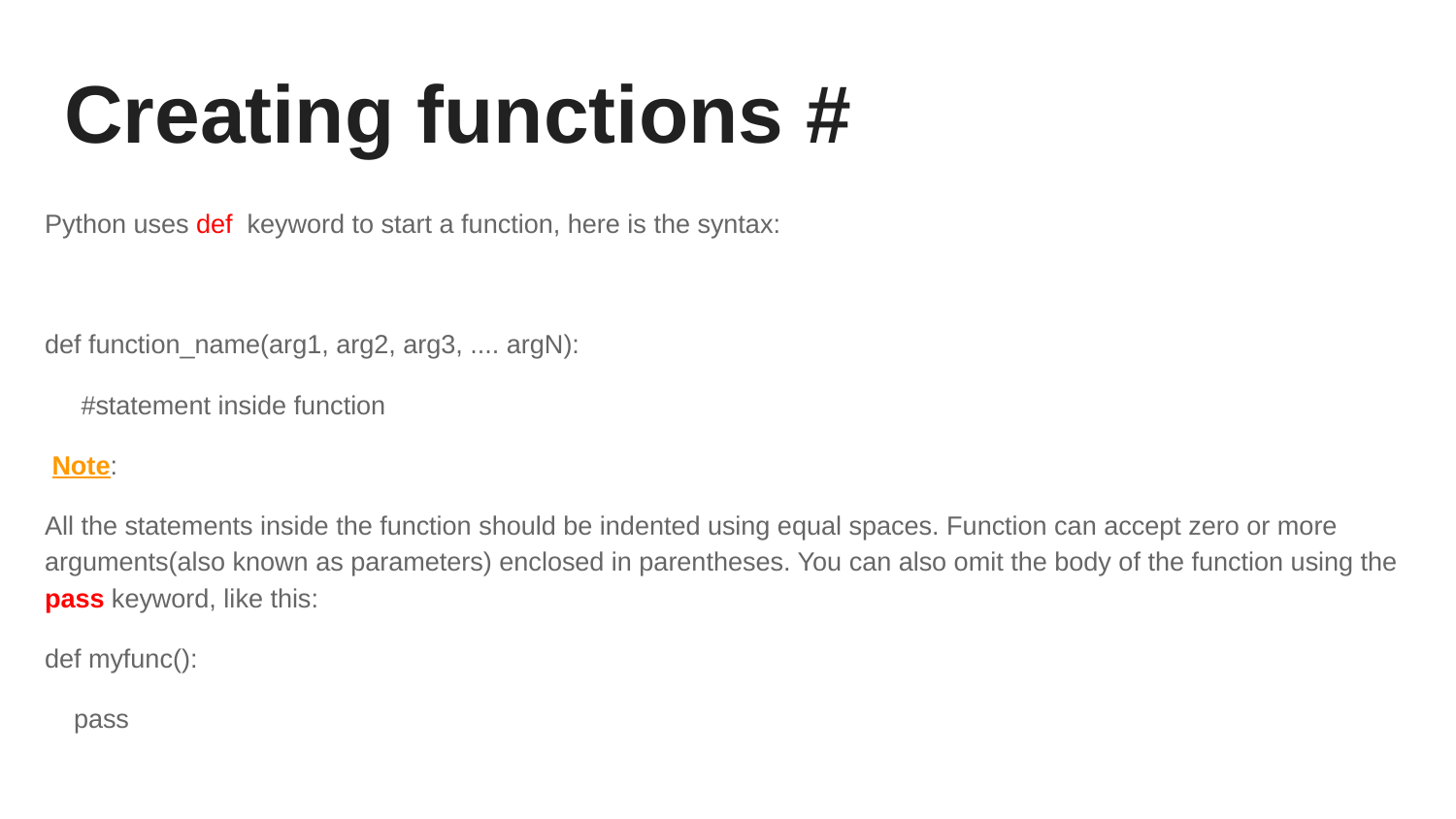

# Creating functions #

Python uses def  keyword to start a function, here is the syntax:

def function_name(arg1, arg2, arg3, .... argN):
     #statement inside function
 Note:
All the statements inside the function should be indented using equal spaces. Function can accept zero or more arguments(also known as parameters) enclosed in parentheses. You can also omit the body of the function using the pass keyword, like this:
def myfunc():
    pass